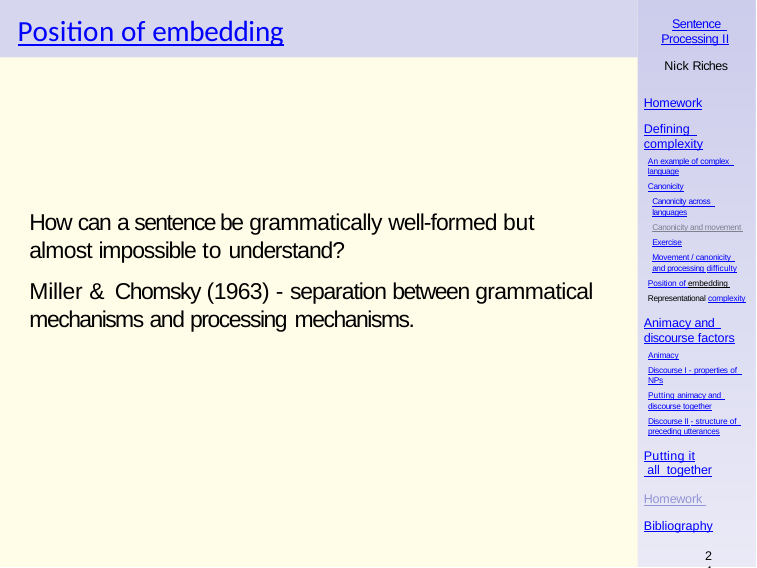

# Position of embedding
Sentence  Processing II
Nick Riches

Homework
Defining  complexity
An example of complex  language
Canonicity
Canonicity across  languages
Canonicity and movement  Exercise
Movement / canonicity  and processing difficulty
Position of embedding  Representational complexity
How can a sentence be grammatically well-formed but  almost impossible to understand?
Miller & Chomsky (1963) - separation between grammatical  mechanisms and processing mechanisms.
Animacy and  discourse factors
Animacy
Discourse I - properties of  NPs
Putting animacy and  discourse together
Discourse II - structure of  preceding utterances
Putting it all  together
Homework  Bibliography

24 / 49